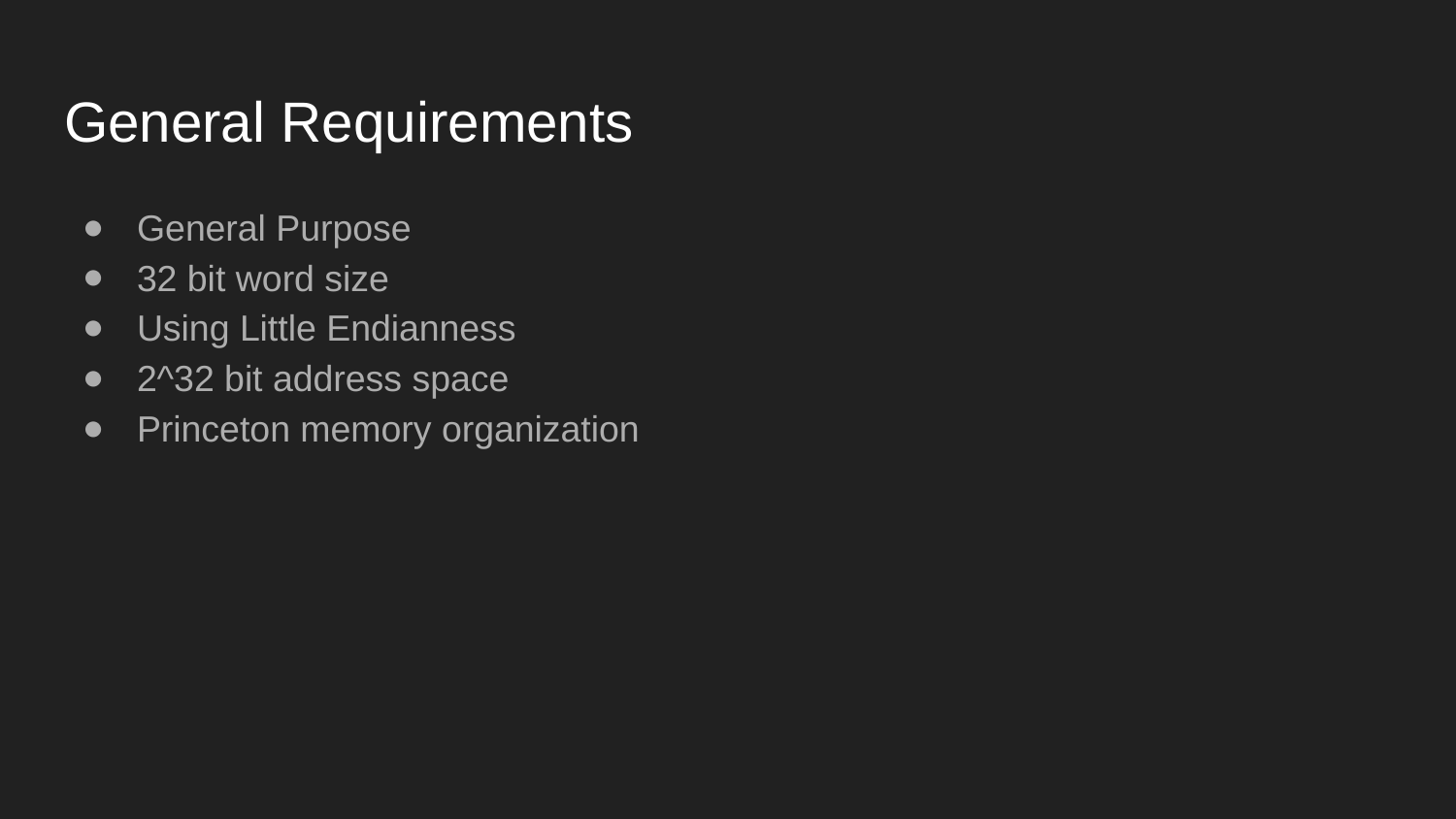

# General Requirements
General Purpose
32 bit word size
Using Little Endianness
2^32 bit address space
Princeton memory organization